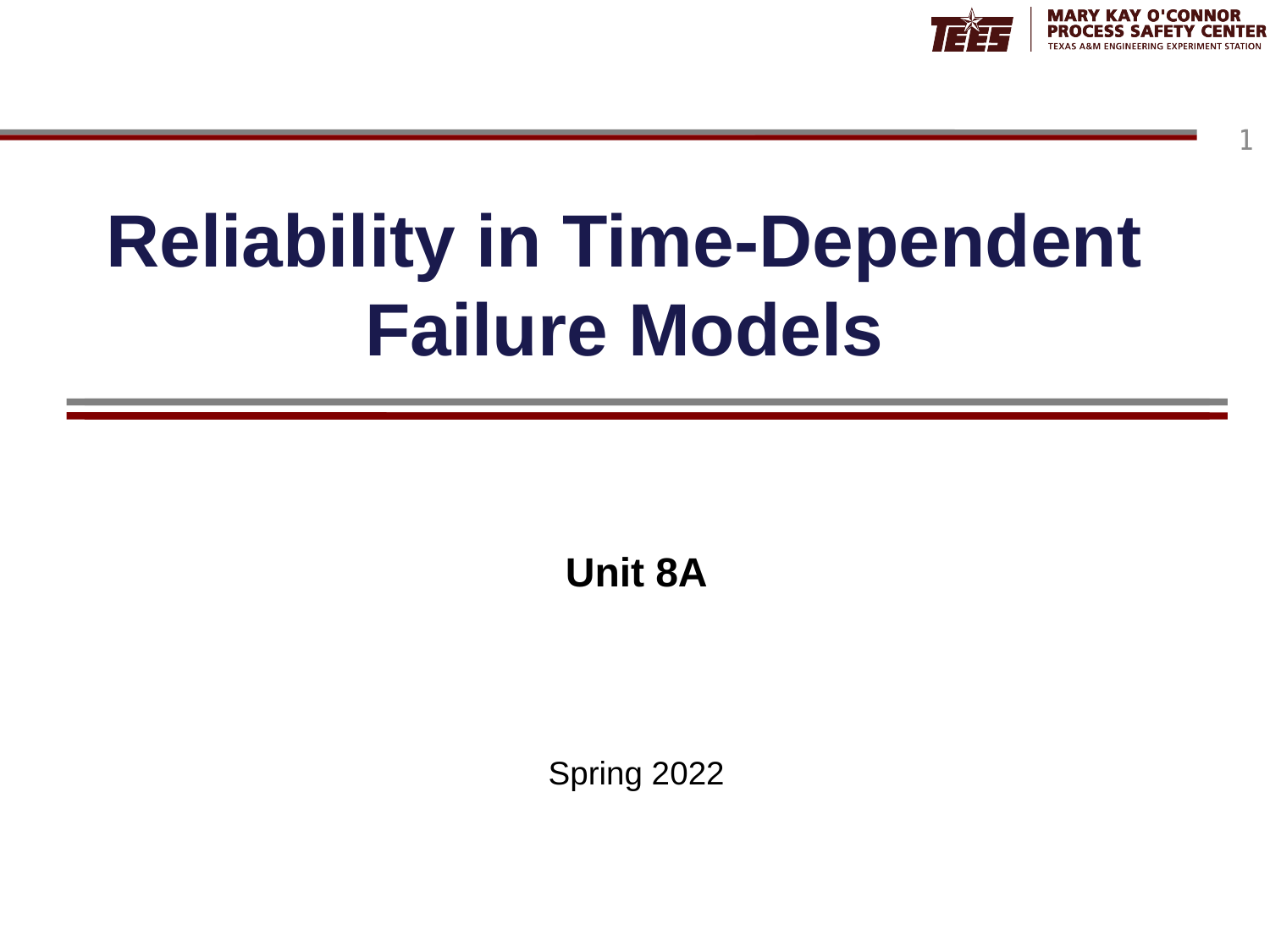

# Reliability in Time-Dependent Failure Models
Unit 8A

Spring 2022